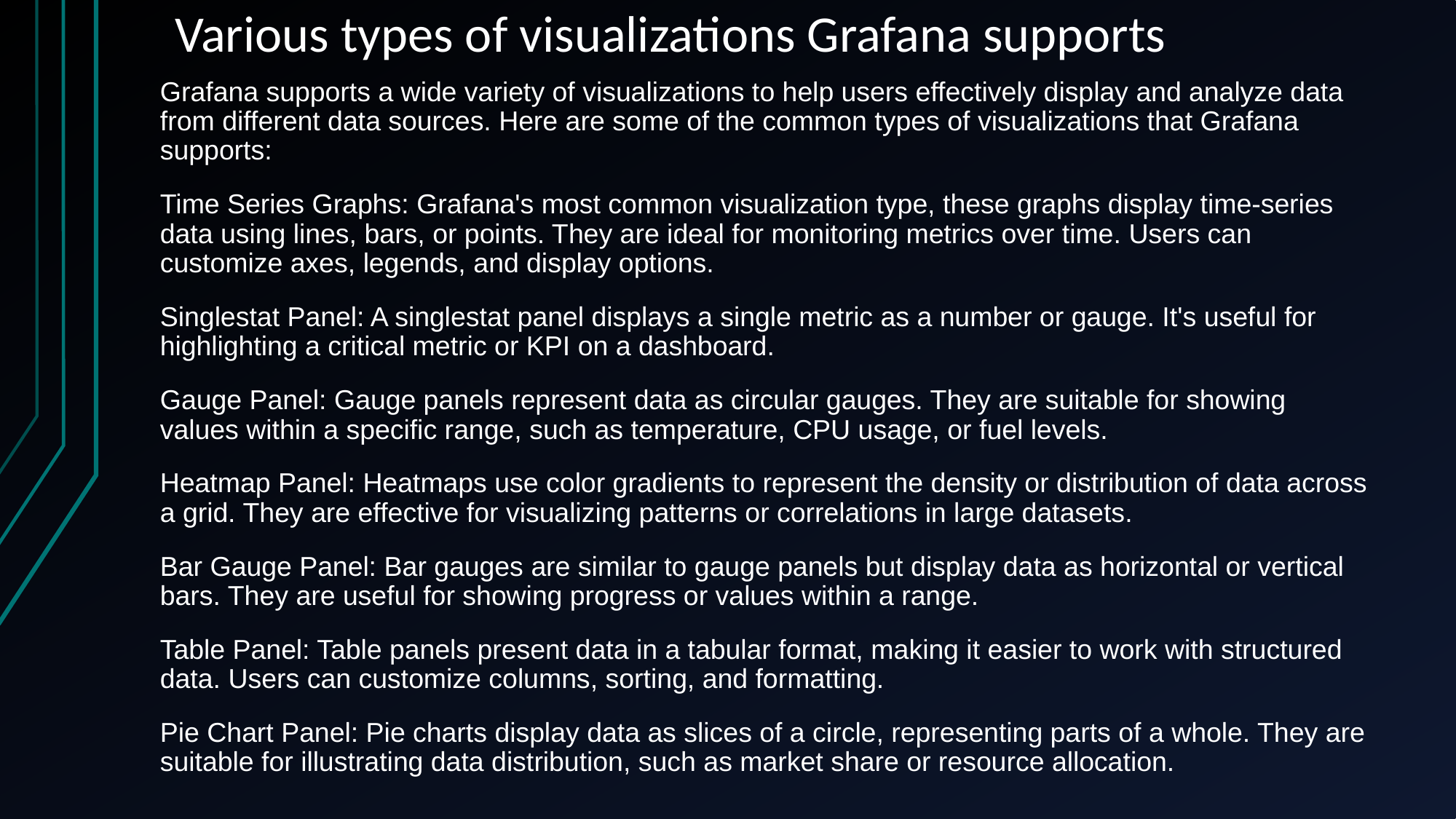

# Various types of visualizations Grafana supports
Grafana supports a wide variety of visualizations to help users effectively display and analyze data from different data sources. Here are some of the common types of visualizations that Grafana supports:
Time Series Graphs: Grafana's most common visualization type, these graphs display time-series data using lines, bars, or points. They are ideal for monitoring metrics over time. Users can customize axes, legends, and display options.
Singlestat Panel: A singlestat panel displays a single metric as a number or gauge. It's useful for highlighting a critical metric or KPI on a dashboard.
Gauge Panel: Gauge panels represent data as circular gauges. They are suitable for showing values within a specific range, such as temperature, CPU usage, or fuel levels.
Heatmap Panel: Heatmaps use color gradients to represent the density or distribution of data across a grid. They are effective for visualizing patterns or correlations in large datasets.
Bar Gauge Panel: Bar gauges are similar to gauge panels but display data as horizontal or vertical bars. They are useful for showing progress or values within a range.
Table Panel: Table panels present data in a tabular format, making it easier to work with structured data. Users can customize columns, sorting, and formatting.
Pie Chart Panel: Pie charts display data as slices of a circle, representing parts of a whole. They are suitable for illustrating data distribution, such as market share or resource allocation.